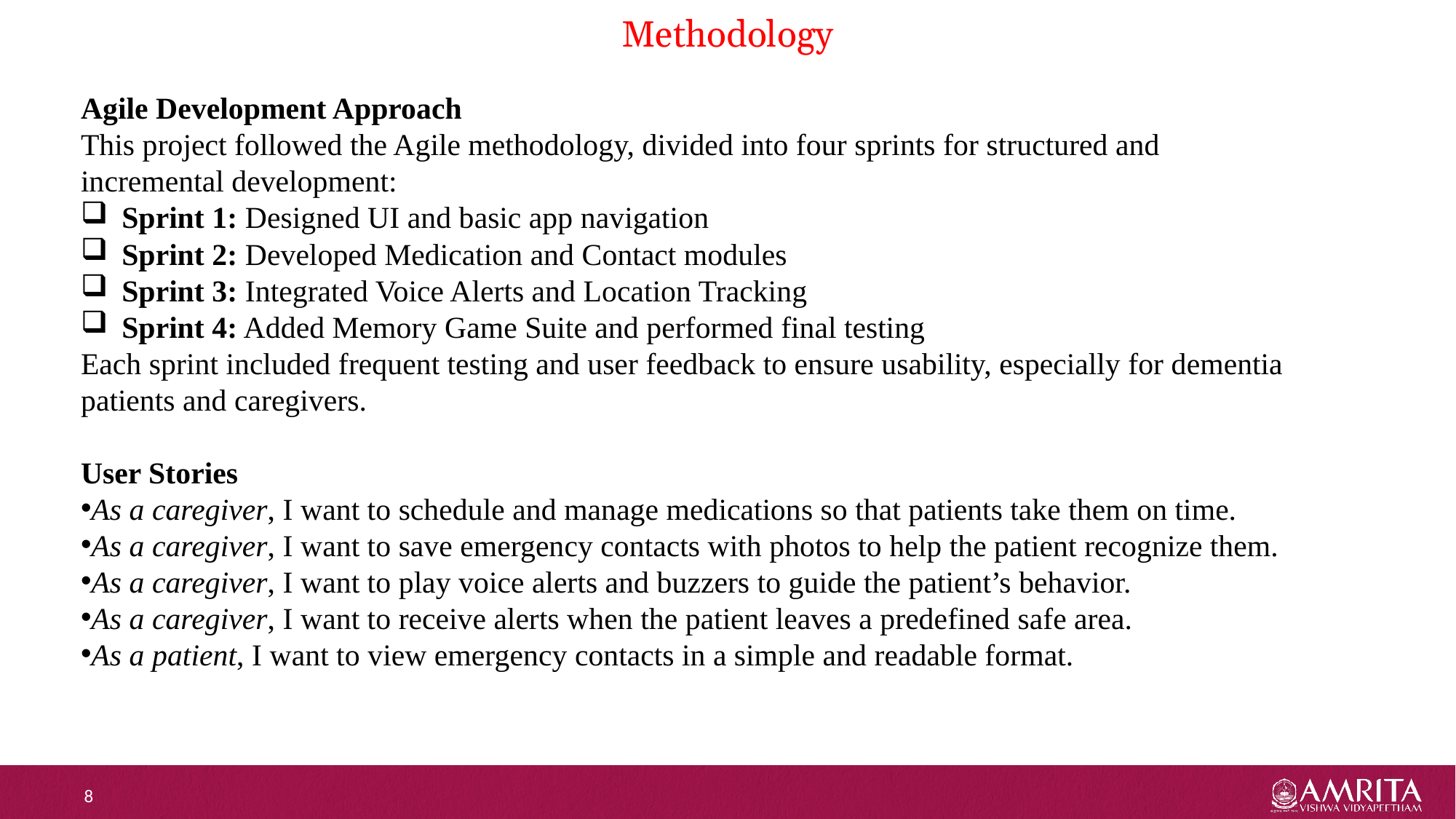

# Methodology
Agile Development Approach
This project followed the Agile methodology, divided into four sprints for structured and incremental development:
Sprint 1: Designed UI and basic app navigation
Sprint 2: Developed Medication and Contact modules
Sprint 3: Integrated Voice Alerts and Location Tracking
Sprint 4: Added Memory Game Suite and performed final testing
Each sprint included frequent testing and user feedback to ensure usability, especially for dementia patients and caregivers.

User Stories
As a caregiver, I want to schedule and manage medications so that patients take them on time.
As a caregiver, I want to save emergency contacts with photos to help the patient recognize them.
As a caregiver, I want to play voice alerts and buzzers to guide the patient’s behavior.
As a caregiver, I want to receive alerts when the patient leaves a predefined safe area.
As a patient, I want to view emergency contacts in a simple and readable format.

8